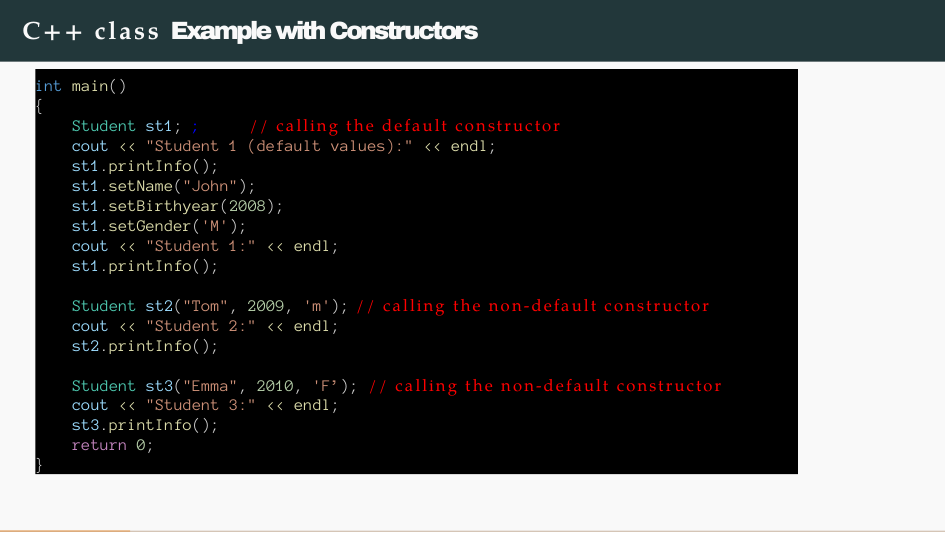

# C++ class Example with Constructors
int main()
{
    Student st1; ;        // calling the default constructor
    cout << "Student 1 (default values):" << endl;
    st1.printInfo();
    st1.setName("John");
    st1.setBirthyear(2008);
    st1.setGender('M');
    cout << "Student 1:" << endl;
    st1.printInfo();
    Student st2("Tom", 2009, 'm'); // calling the non-default constructor
    cout << "Student 2:" << endl;
    st2.printInfo();

    Student st3("Emma", 2010, 'F’); // calling the non-default constructor
    cout << "Student 3:" << endl;
    st3.printInfo();
    return 0;
}